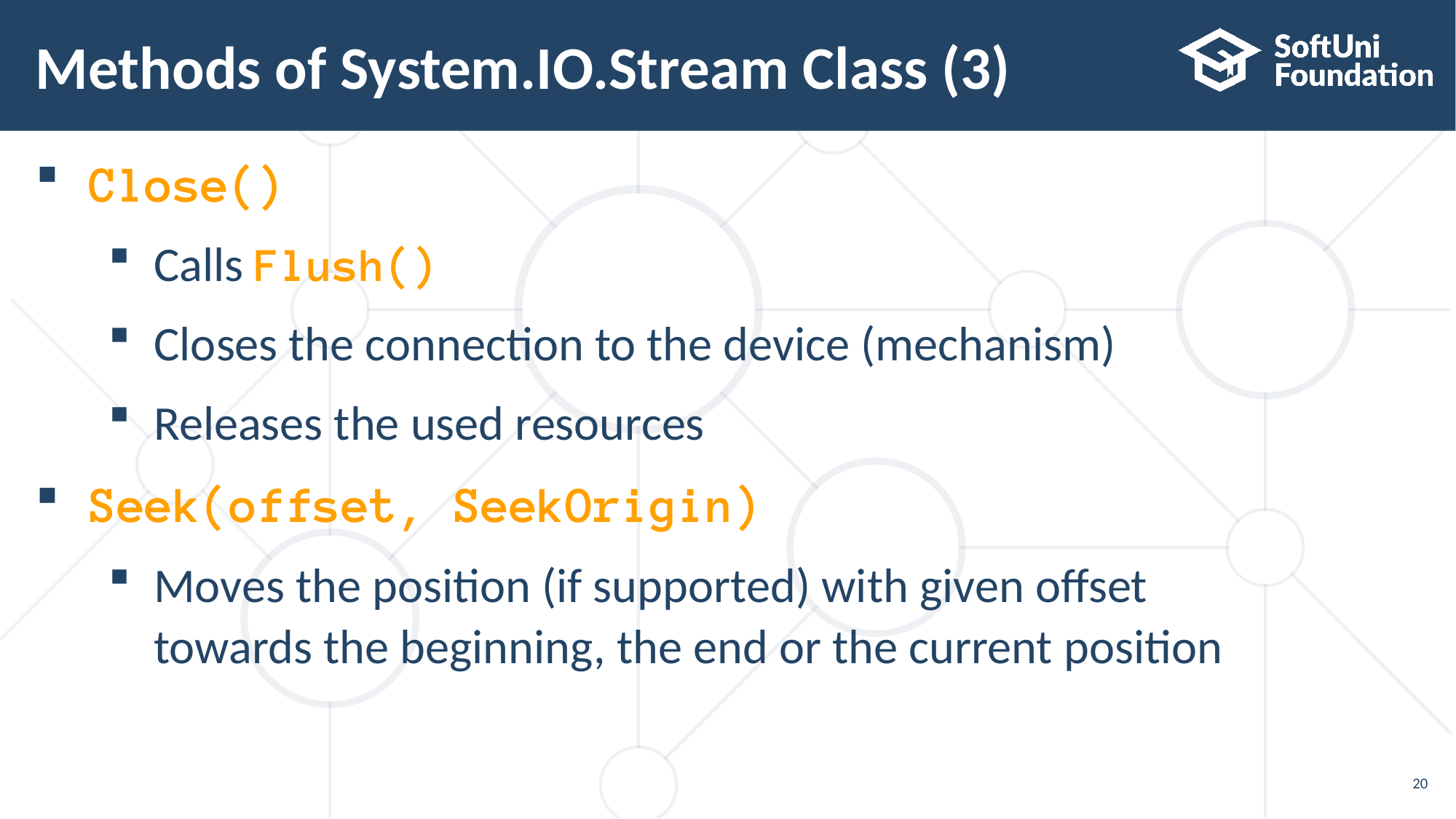

# Methods of System.IO.Stream Class (3)
Close()
Calls Flush()
Closes the connection to the device (mechanism)
Releases the used resources
Seek(offset, SeekOrigin)
Moves the position (if supported) with given offset
towards the beginning, the end or the current position
20